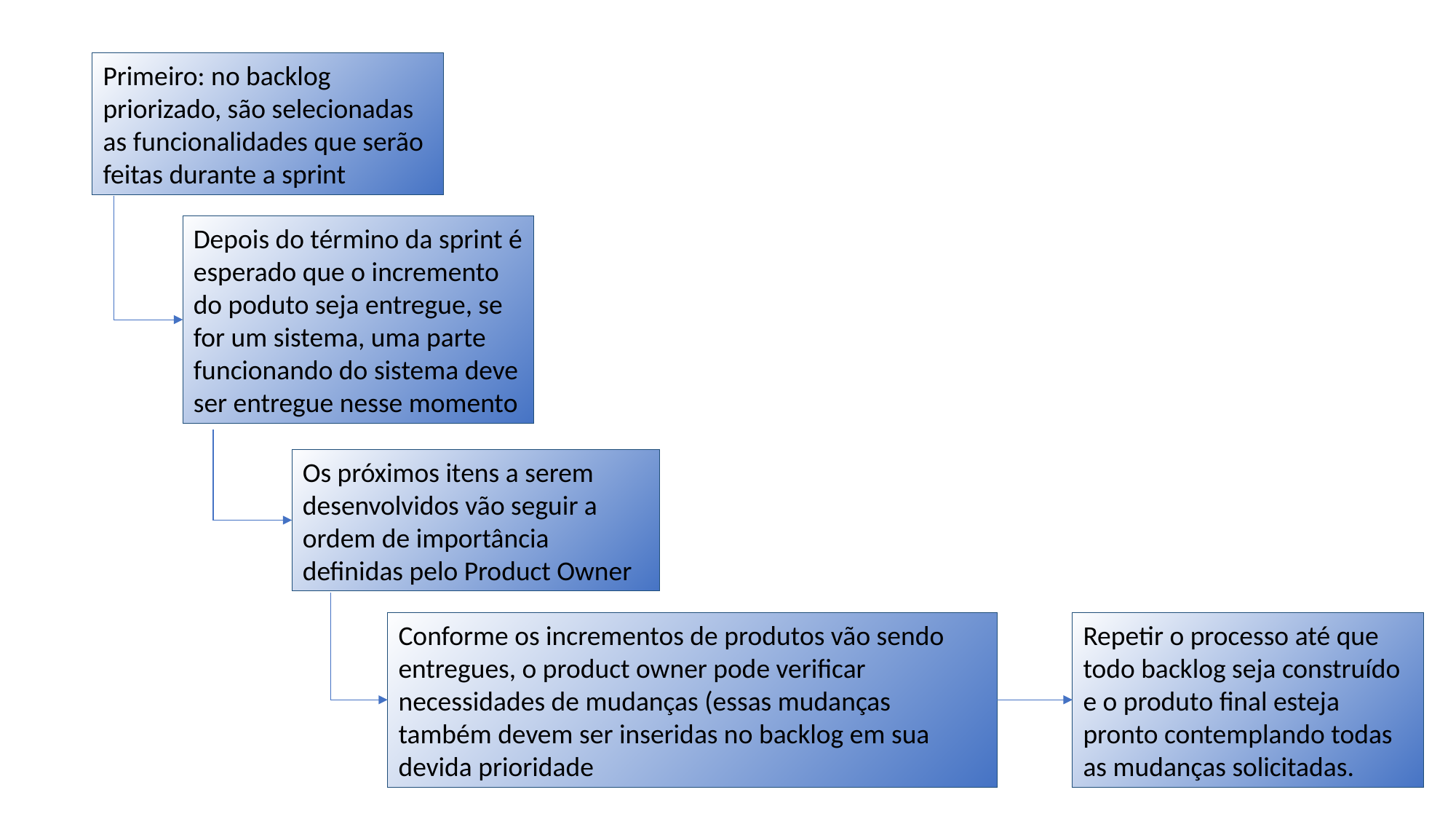

Primeiro: no backlog priorizado, são selecionadas as funcionalidades que serão feitas durante a sprint
Depois do término da sprint é esperado que o incremento do poduto seja entregue, se for um sistema, uma parte funcionando do sistema deve ser entregue nesse momento
Os próximos itens a serem desenvolvidos vão seguir a ordem de importância definidas pelo Product Owner
Conforme os incrementos de produtos vão sendo entregues, o product owner pode verificar necessidades de mudanças (essas mudanças também devem ser inseridas no backlog em sua devida prioridade
Repetir o processo até que todo backlog seja construído e o produto final esteja pronto contemplando todas as mudanças solicitadas.